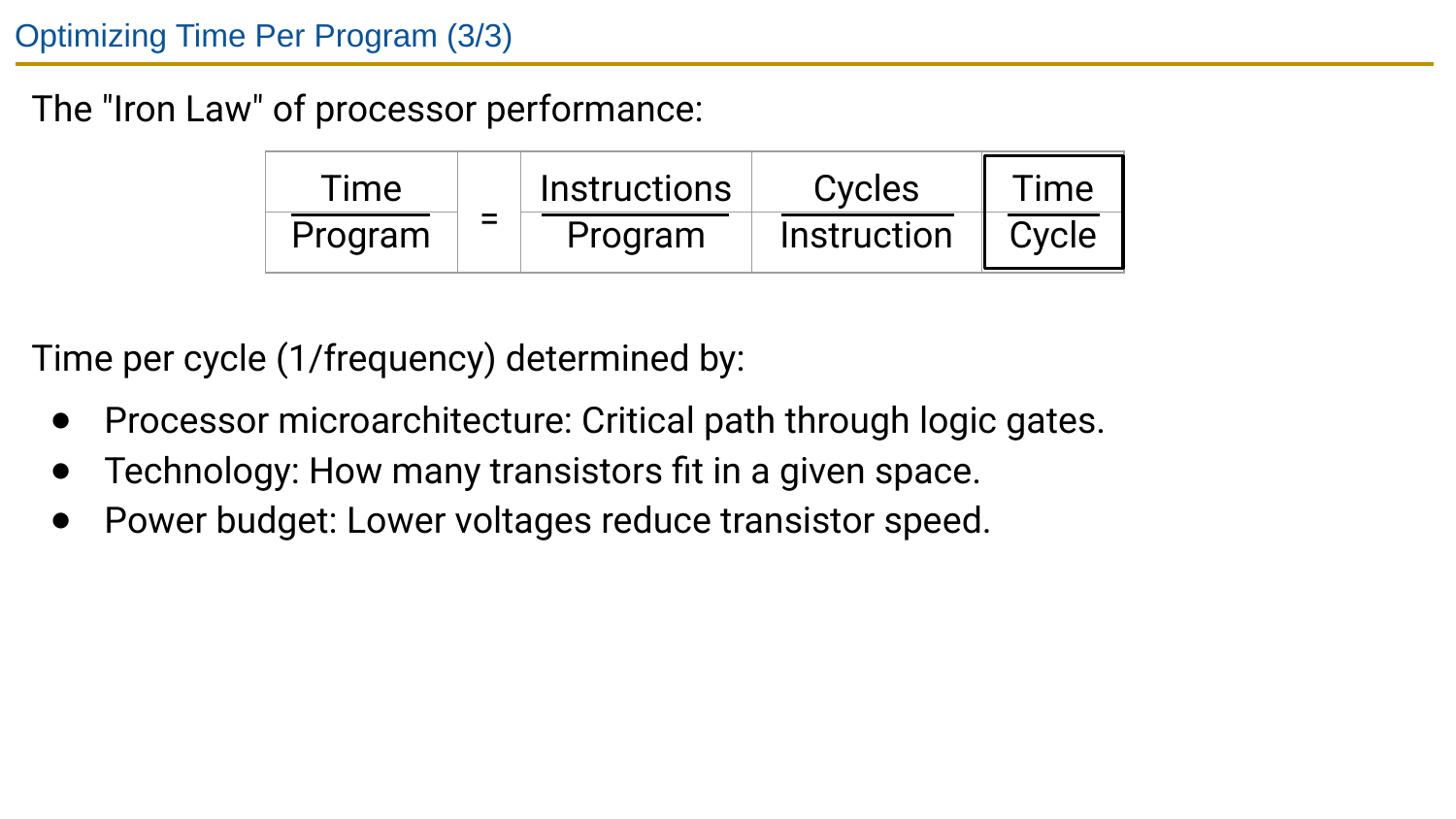

# Optimizing Time Per Program (3/3)
The "Iron Law" of processor performance:

Time per cycle (1/frequency) determined by:
Processor microarchitecture: Critical path through logic gates.
Technology: How many transistors fit in a given space.
Power budget: Lower voltages reduce transistor speed.
| Time | = | Instructions | Cycles | Time |
| --- | --- | --- | --- | --- |
| Program |  | Program | Instruction | Cycle |